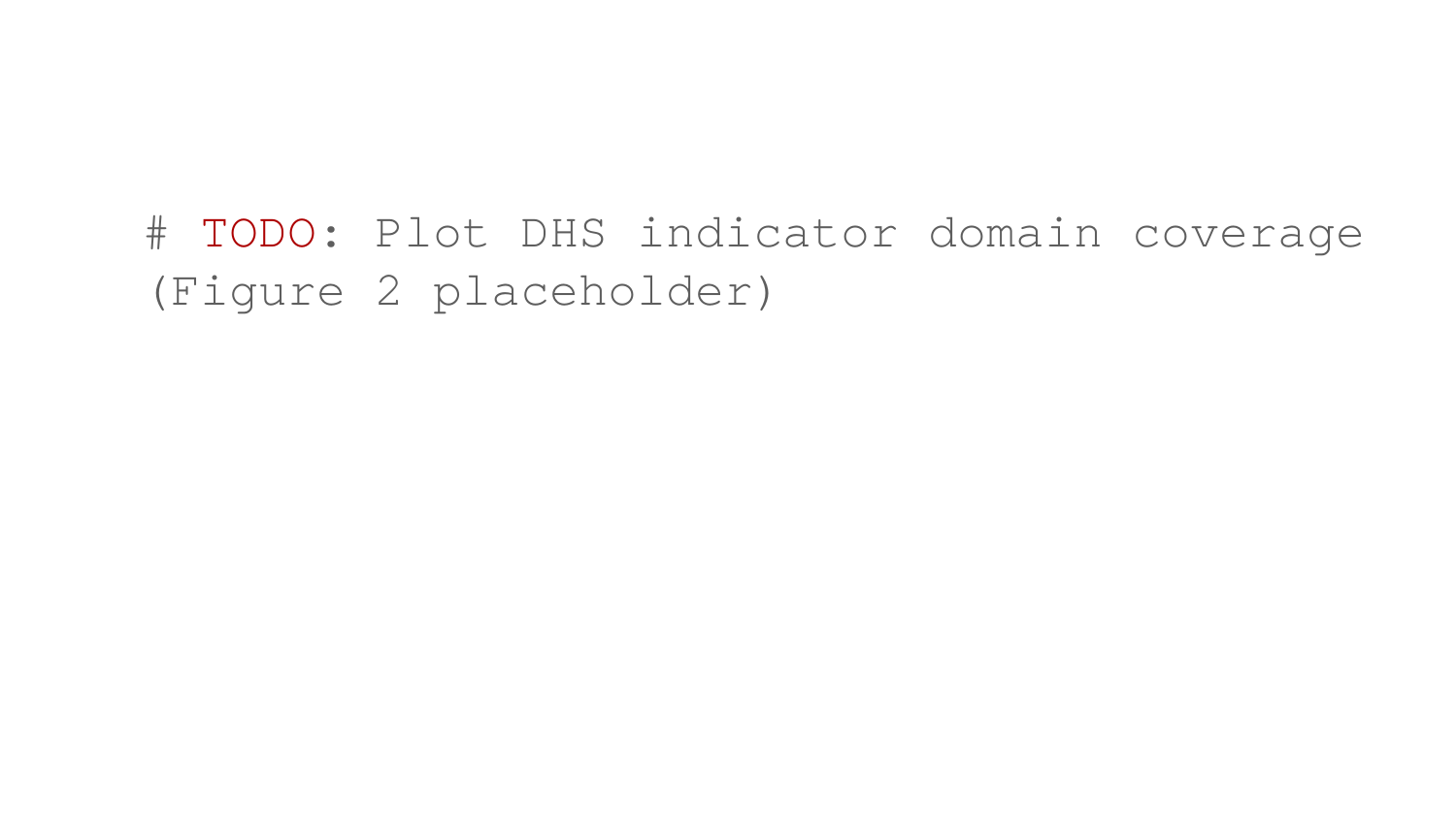

# TODO: Plot DHS indicator domain coverage (Figure 2 placeholder)